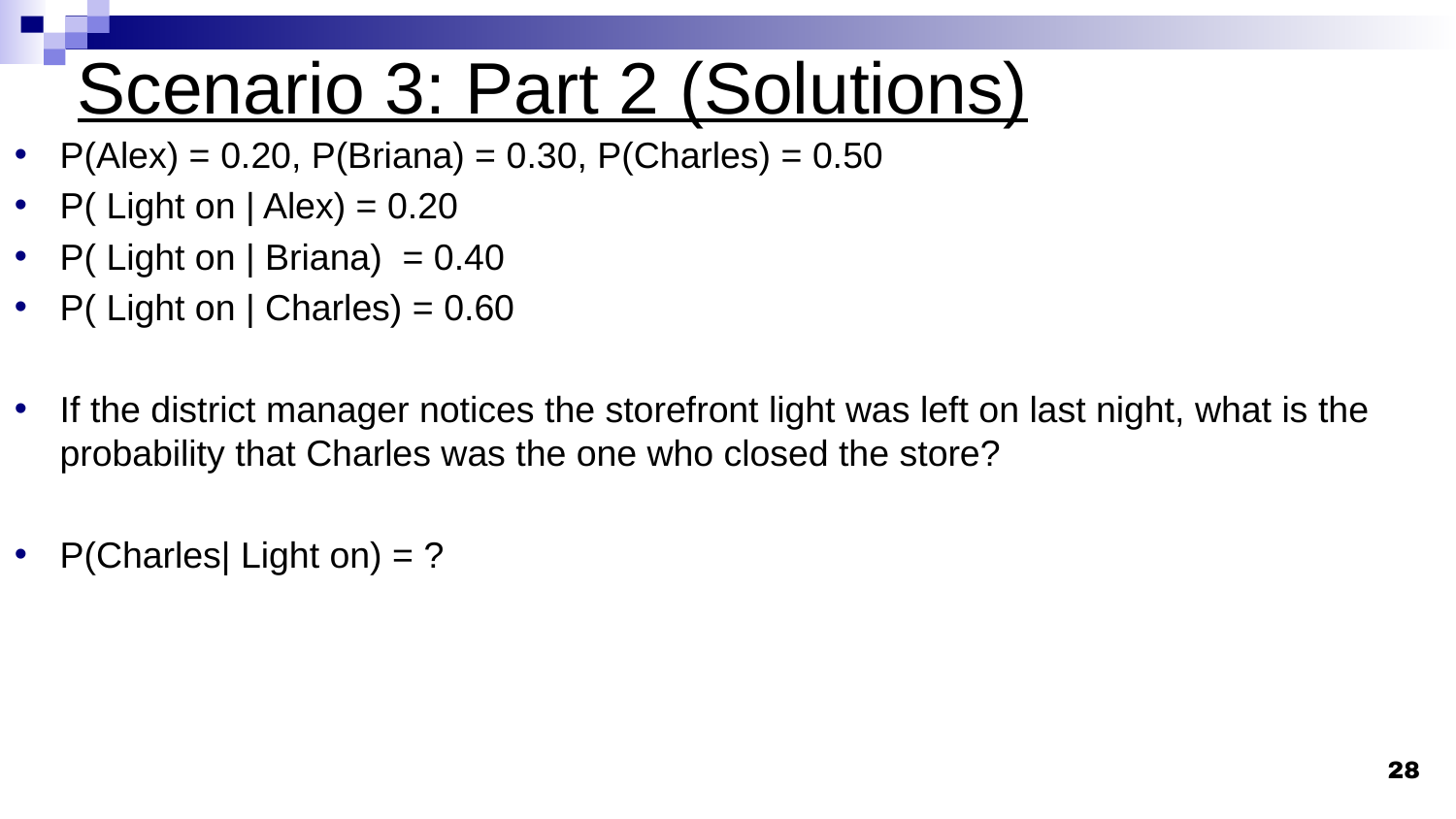

# Scenario 3: Part 2 (Solutions)
P(Alex) = 0.20, P(Briana) = 0.30, P(Charles) = 0.50
P( Light on | Alex) = 0.20
P( Light on | Briana)  = 0.40
P( Light on | Charles) = 0.60

If the district manager notices the storefront light was left on last night, what is the probability that Charles was the one who closed the store?

P(Charles| Light on) = ?

28